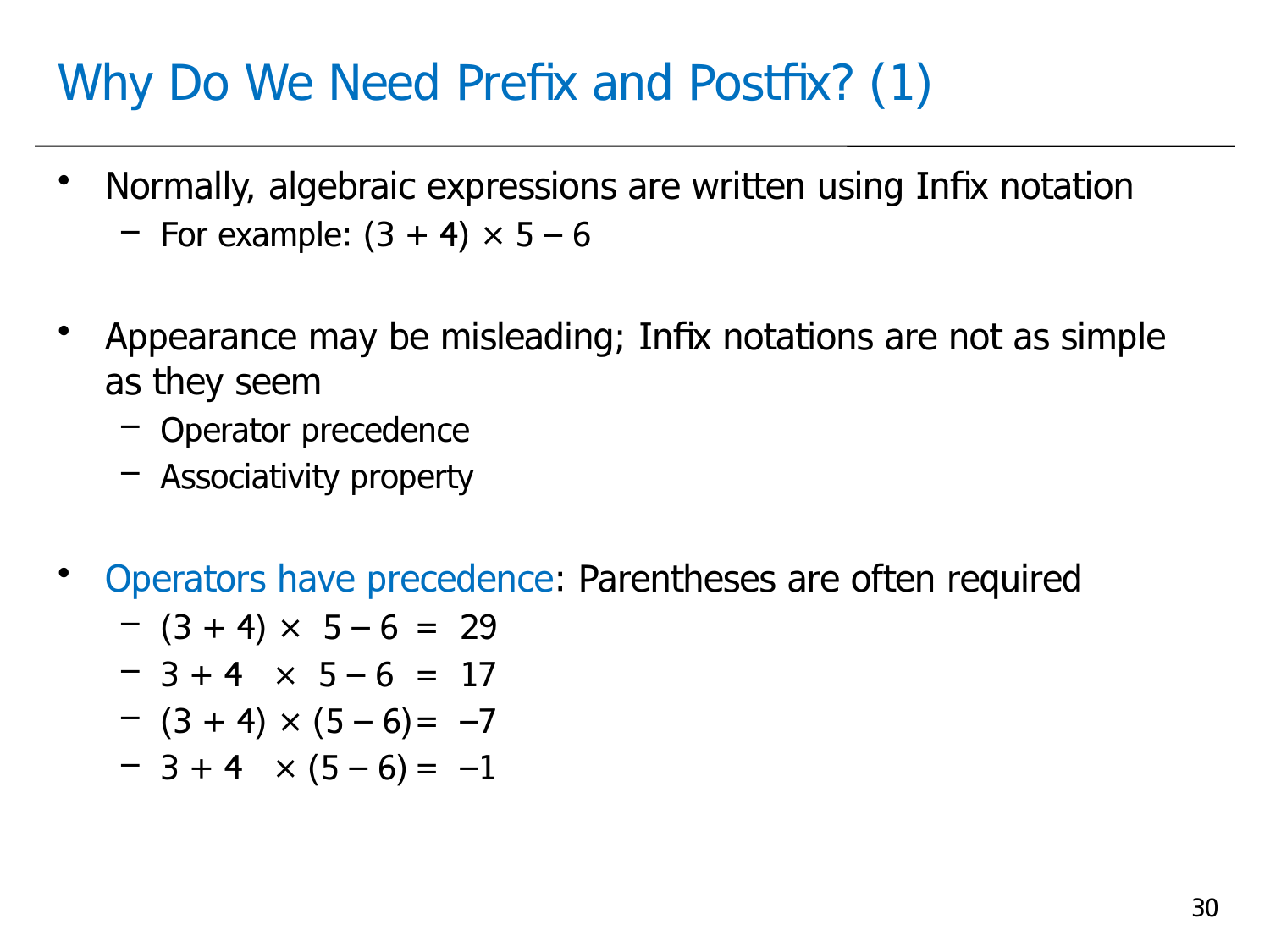

# Why Do We Need Prefix and Postfix? (1)
Normally, algebraic expressions are written using Infix notation
For example: (3 + 4) × 5 – 6

Appearance may be misleading; Infix notations are not as simple as they seem
Operator precedence
Associativity property

Operators have precedence: Parentheses are often required
(3 + 4) ×  5 – 6	=  29
3 + 4   ×  5 – 6	=  17
(3 + 4) × (5 – 6)	=  –7
3 + 4   × (5 – 6)	=  –1

30